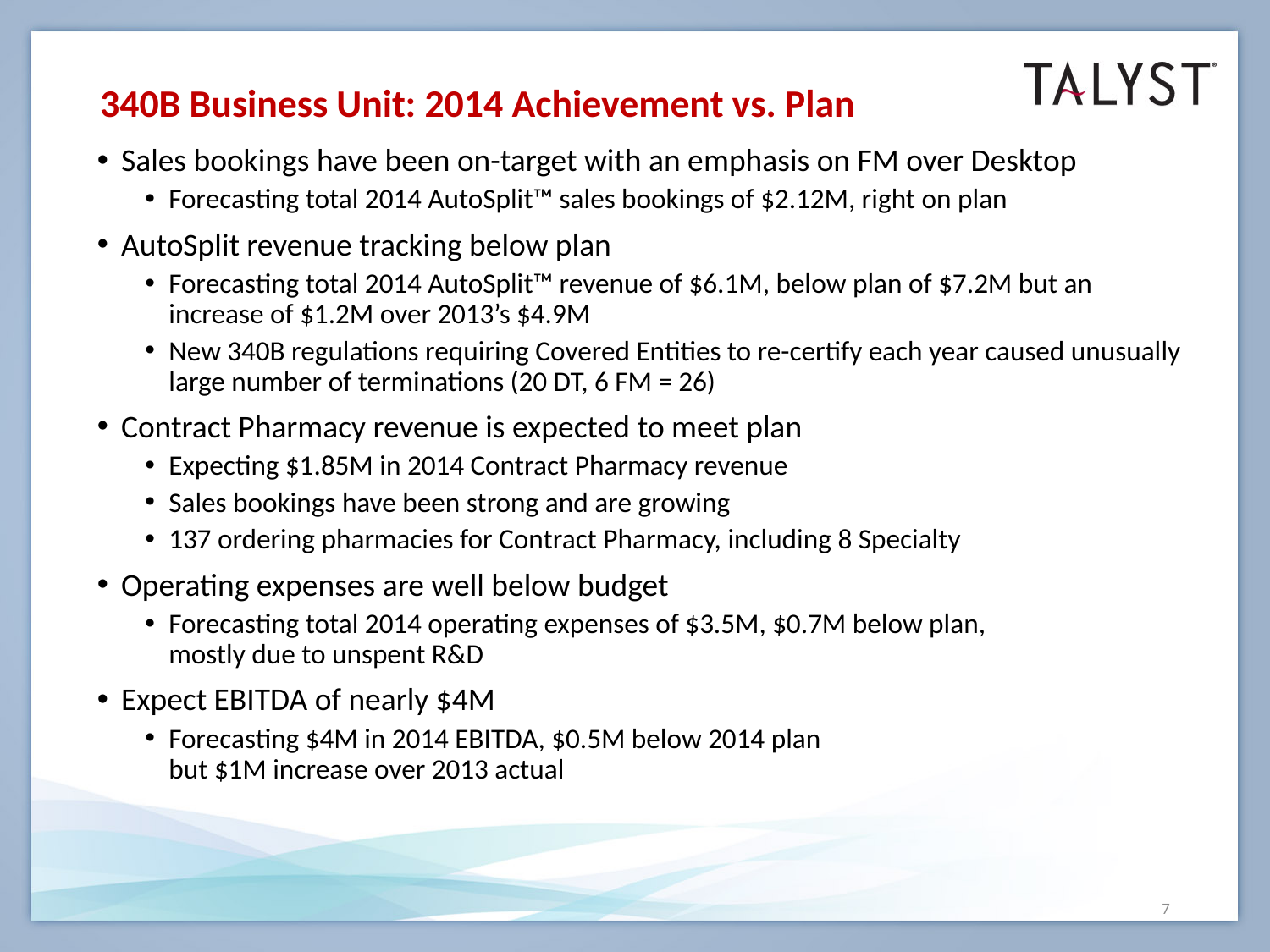

# 340B Business Unit: 2014 Achievement vs. Plan
Sales bookings have been on-target with an emphasis on FM over Desktop
Forecasting total 2014 AutoSplit™ sales bookings of $2.12M, right on plan
AutoSplit revenue tracking below plan
Forecasting total 2014 AutoSplit™ revenue of $6.1M, below plan of $7.2M but an increase of $1.2M over 2013’s $4.9M
New 340B regulations requiring Covered Entities to re-certify each year caused unusually large number of terminations (20 DT, 6 FM = 26)
Contract Pharmacy revenue is expected to meet plan
Expecting $1.85M in 2014 Contract Pharmacy revenue
Sales bookings have been strong and are growing
137 ordering pharmacies for Contract Pharmacy, including 8 Specialty
Operating expenses are well below budget
Forecasting total 2014 operating expenses of $3.5M, $0.7M below plan,
mostly due to unspent R&D
Expect EBITDA of nearly $4M
Forecasting $4M in 2014 EBITDA, $0.5M below 2014 plan
but $1M increase over 2013 actual
7